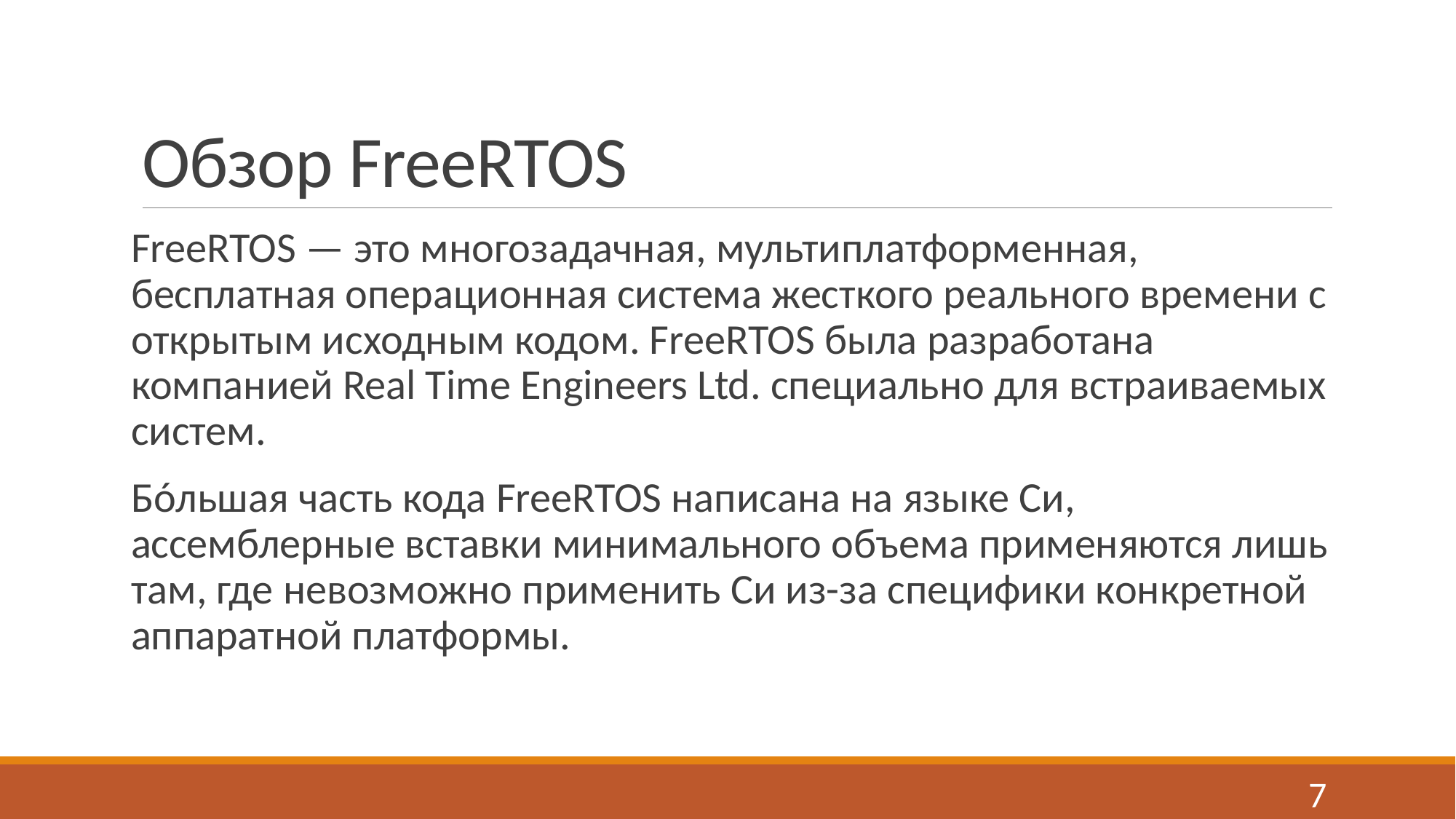

# Обзор FreeRTOS
FreeRTOS — это многозадачная, мультиплатформенная, бесплатная операционная система жесткого реального времени с открытым исходным кодом. FreeRTOS была разработана компанией Real Time Engineers Ltd. специально для встраиваемых систем.
Бóльшая часть кода FreeRTOS написана на языке Си, ассемблерные вставки минимального объема применяются лишь там, где невозможно применить Си из-за специфики конкретной аппаратной платформы.
7